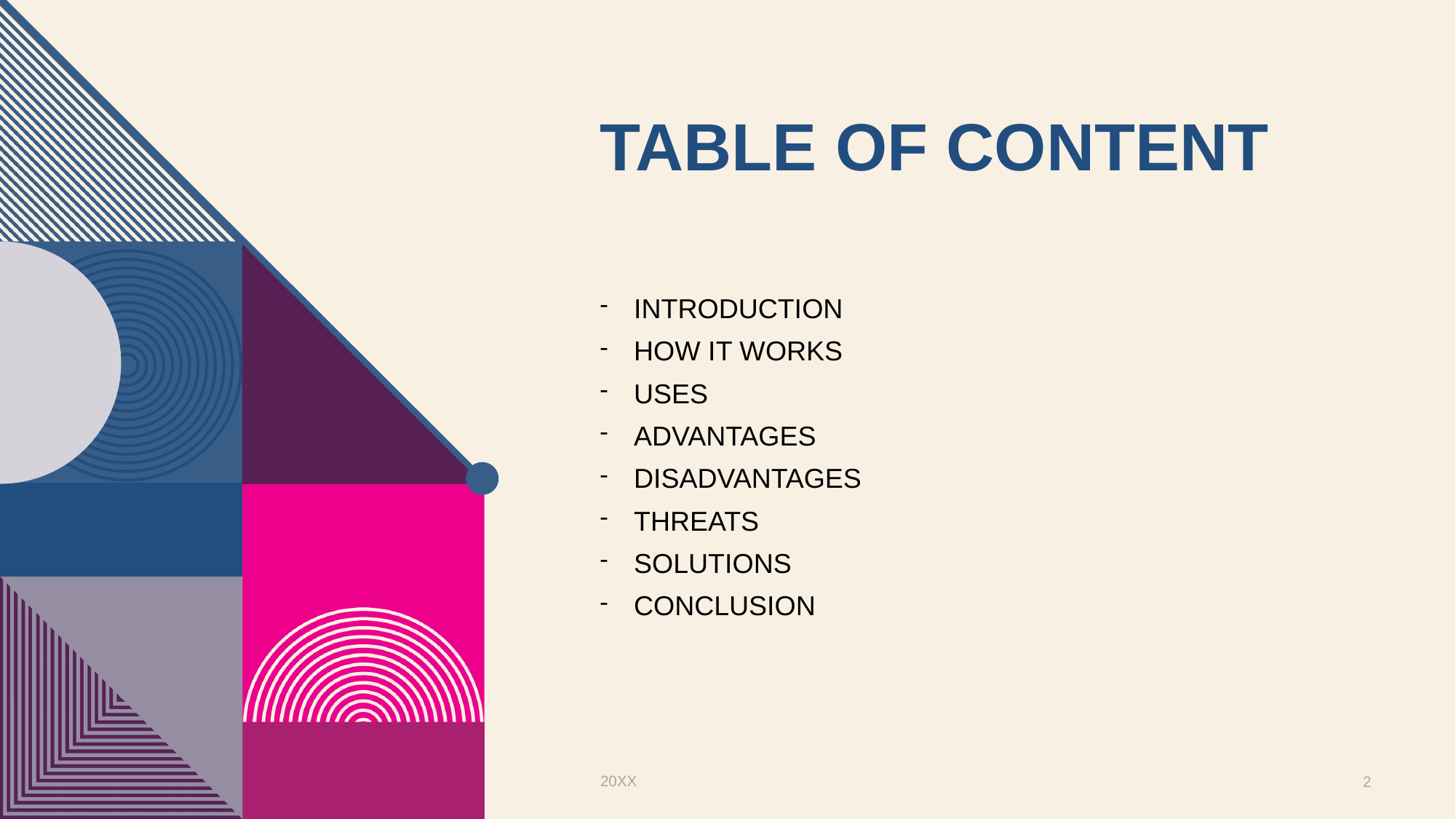

# TABLE OF CONTENT
INTRODUCTION
HOW IT WORKS
USES
ADVANTAGES
DISADVANTAGES
THREATS
SOLUTIONS
CONCLUSION

20XX
2